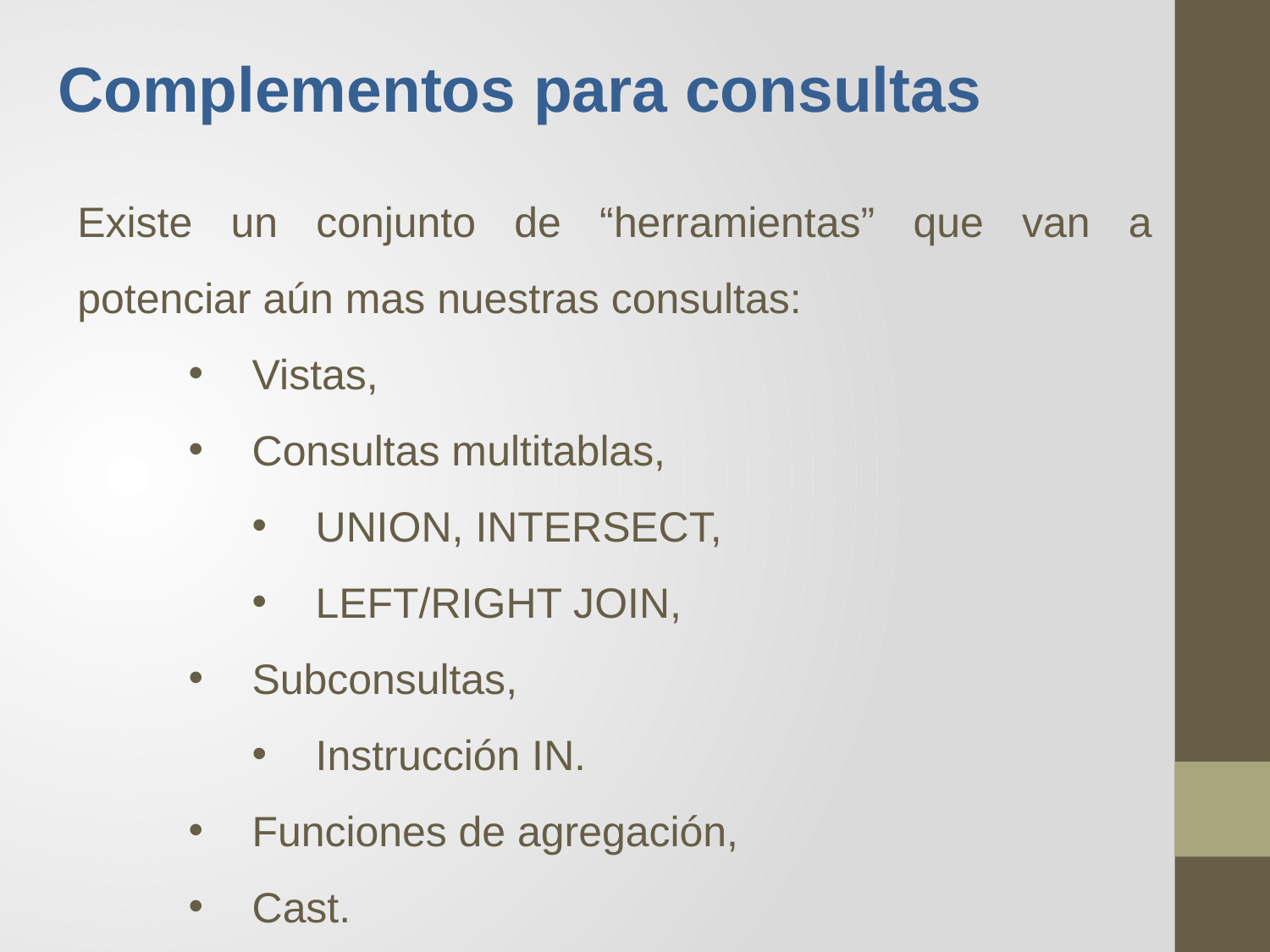

Complementos para consultas
Existe un conjunto de “herramientas” que van a potenciar aún mas nuestras consultas:
Vistas,
Consultas multitablas,
UNION, INTERSECT,
LEFT/RIGHT JOIN,
Subconsultas,
Instrucción IN.
Funciones de agregación,
Cast.